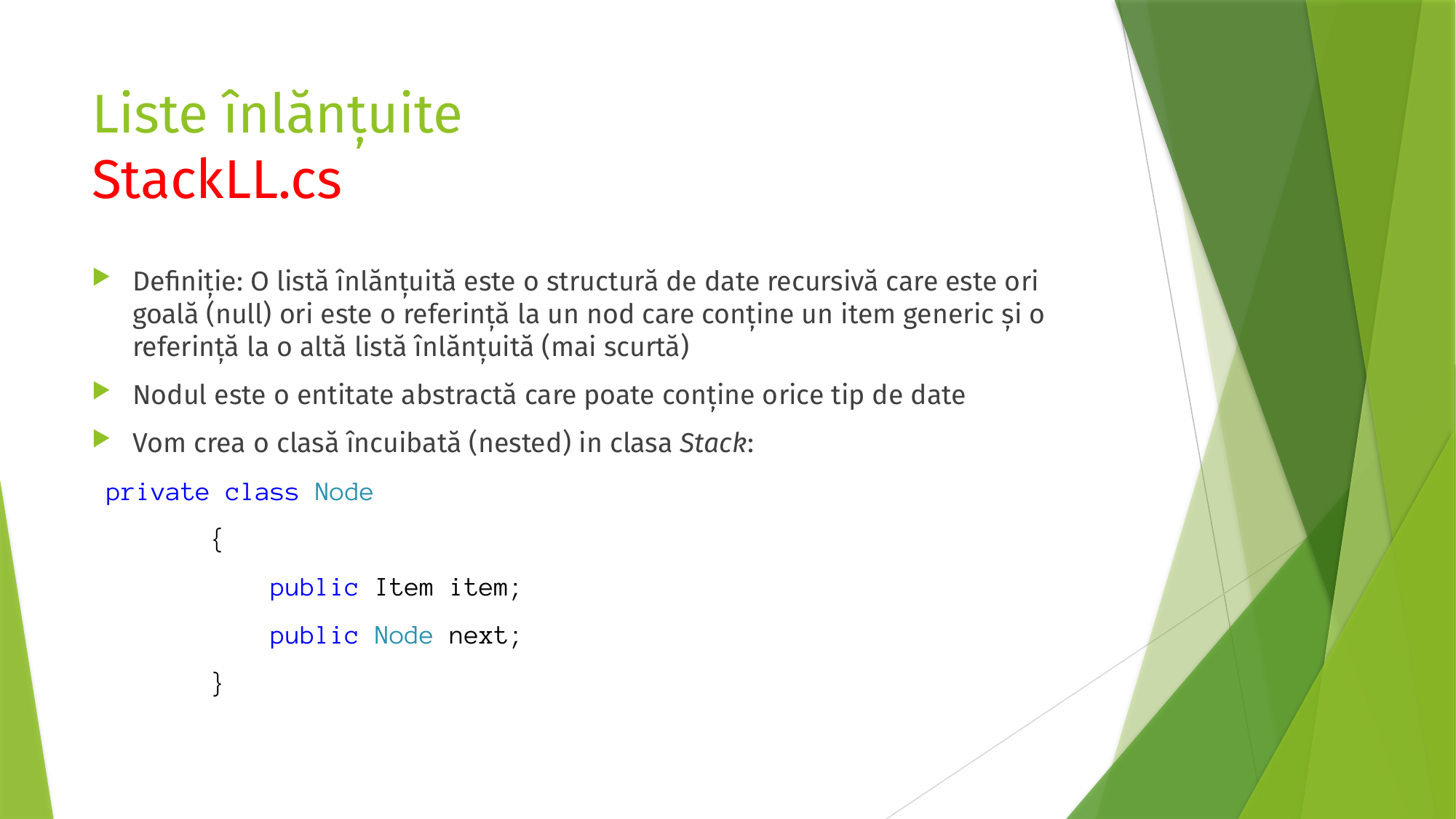

# Liste înlănțuite StackLL.cs
Definiție: O listă înlănțuită este o structură de date recursivă care este ori goală (null) ori este o referință la un nod care conține un item generic și o referință la o altă listă înlănțuită (mai scurtă)
Nodul este o entitate abstractă care poate conține orice tip de date
Vom crea o clasă încuibată (nested) in clasa Stack:
 private class Node
        {
            public Item item;
            public Node next;
        }